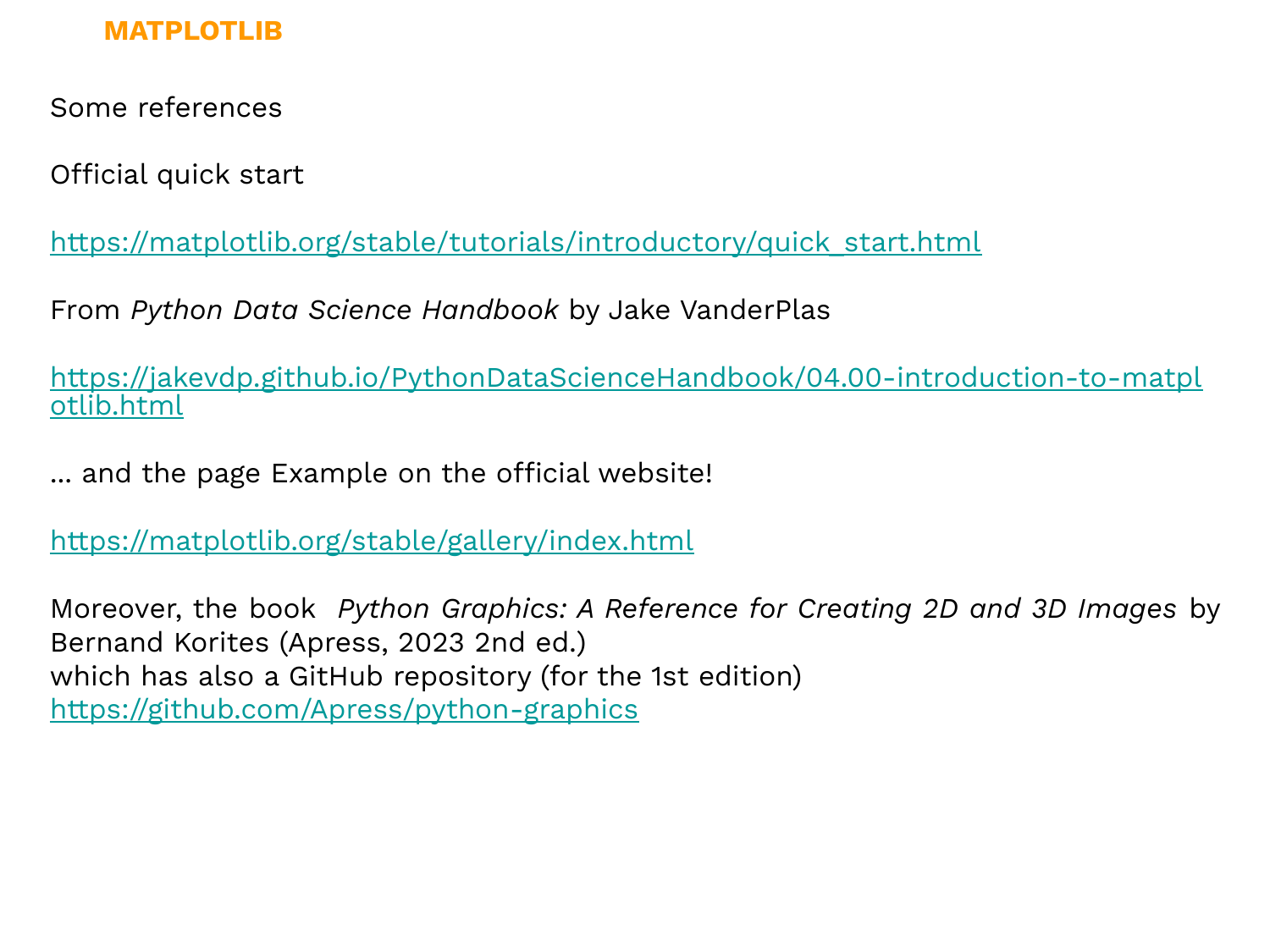

MATPLOTLIB
Some references

Official quick start

https://matplotlib.org/stable/tutorials/introductory/quick_start.html

From Python Data Science Handbook by Jake VanderPlas

https://jakevdp.github.io/PythonDataScienceHandbook/04.00-introduction-to-matplotlib.html

... and the page Example on the official website!

https://matplotlib.org/stable/gallery/index.html

Moreover, the book  Python Graphics: A Reference for Creating 2D and 3D Images by Bernand Korites (Apress, 2023 2nd ed.)
which has also a GitHub repository (for the 1st edition)
https://github.com/Apress/python-graphics